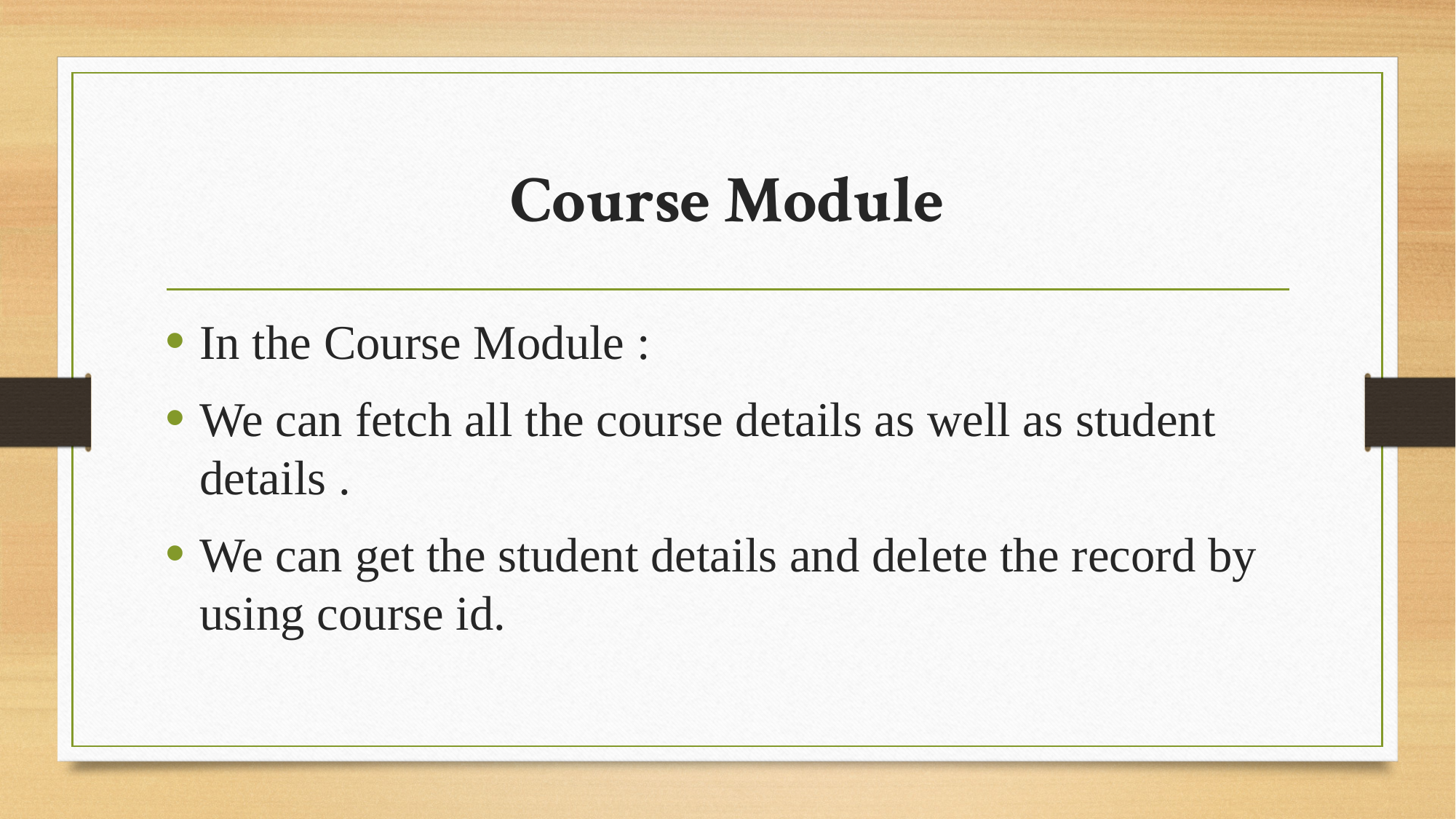

# Course Module
In the Course Module :
We can fetch all the course details as well as student details .
We can get the student details and delete the record by using course id.